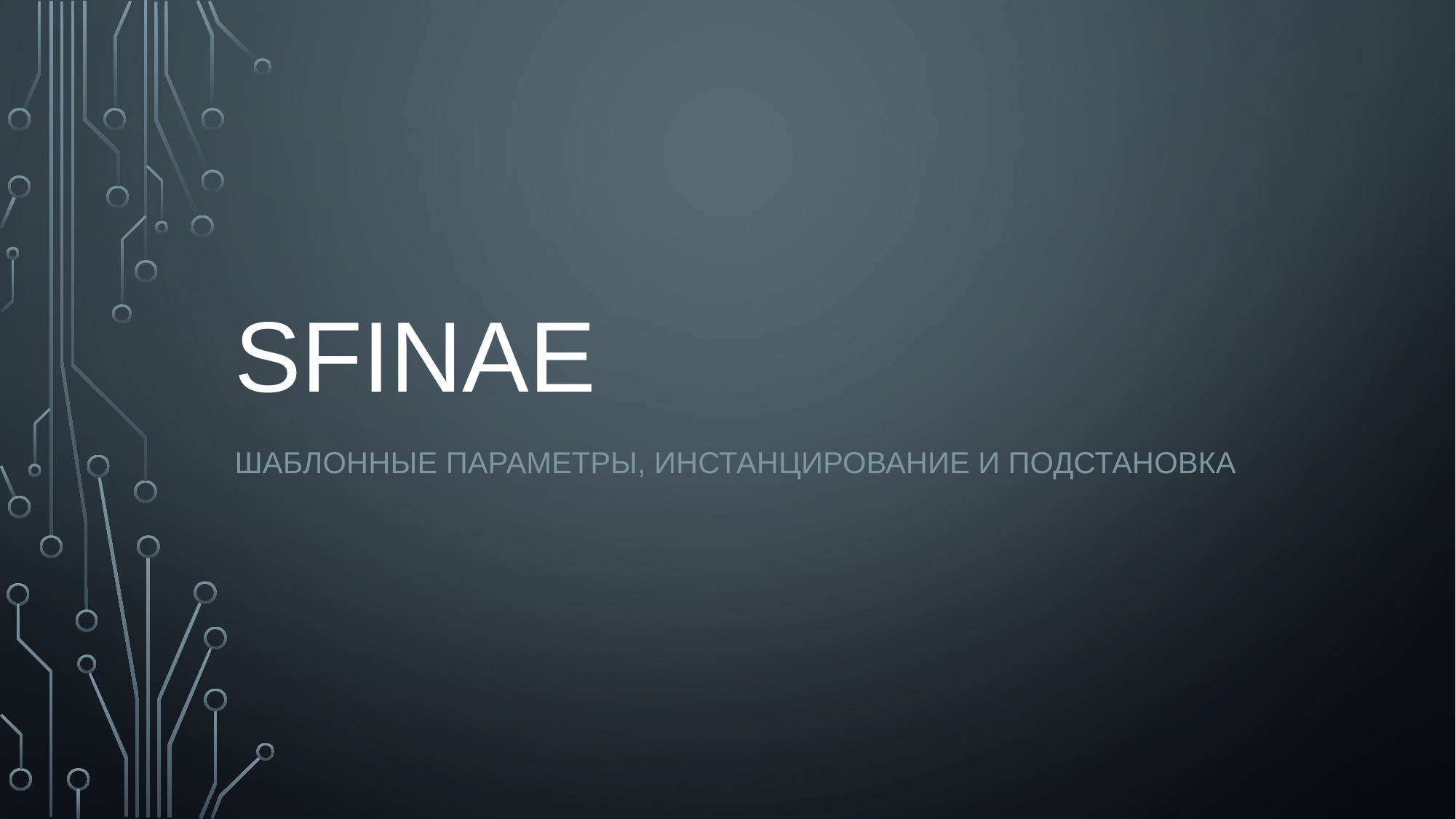

# SFINAE
Шаблонные параметры, инстанцирование и подстановка